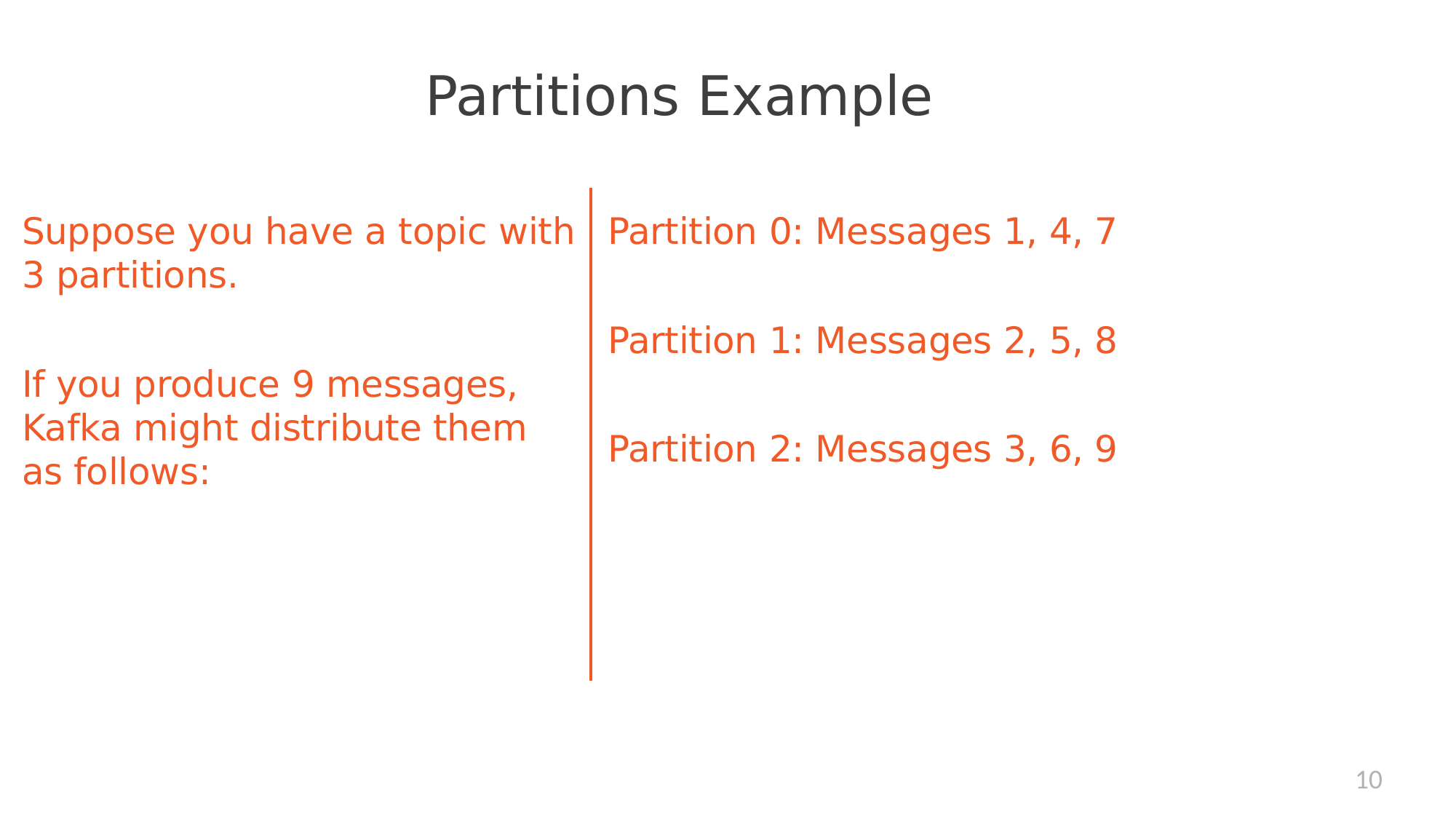

# Partitions Example

Suppose you have a topic with 3 partitions.

If you produce 9 messages, Kafka might distribute them
as follows:
Partition 0: Messages 1, 4, 7

Partition 1: Messages 2, 5, 8

Partition 2: Messages 3, 6, 9
10